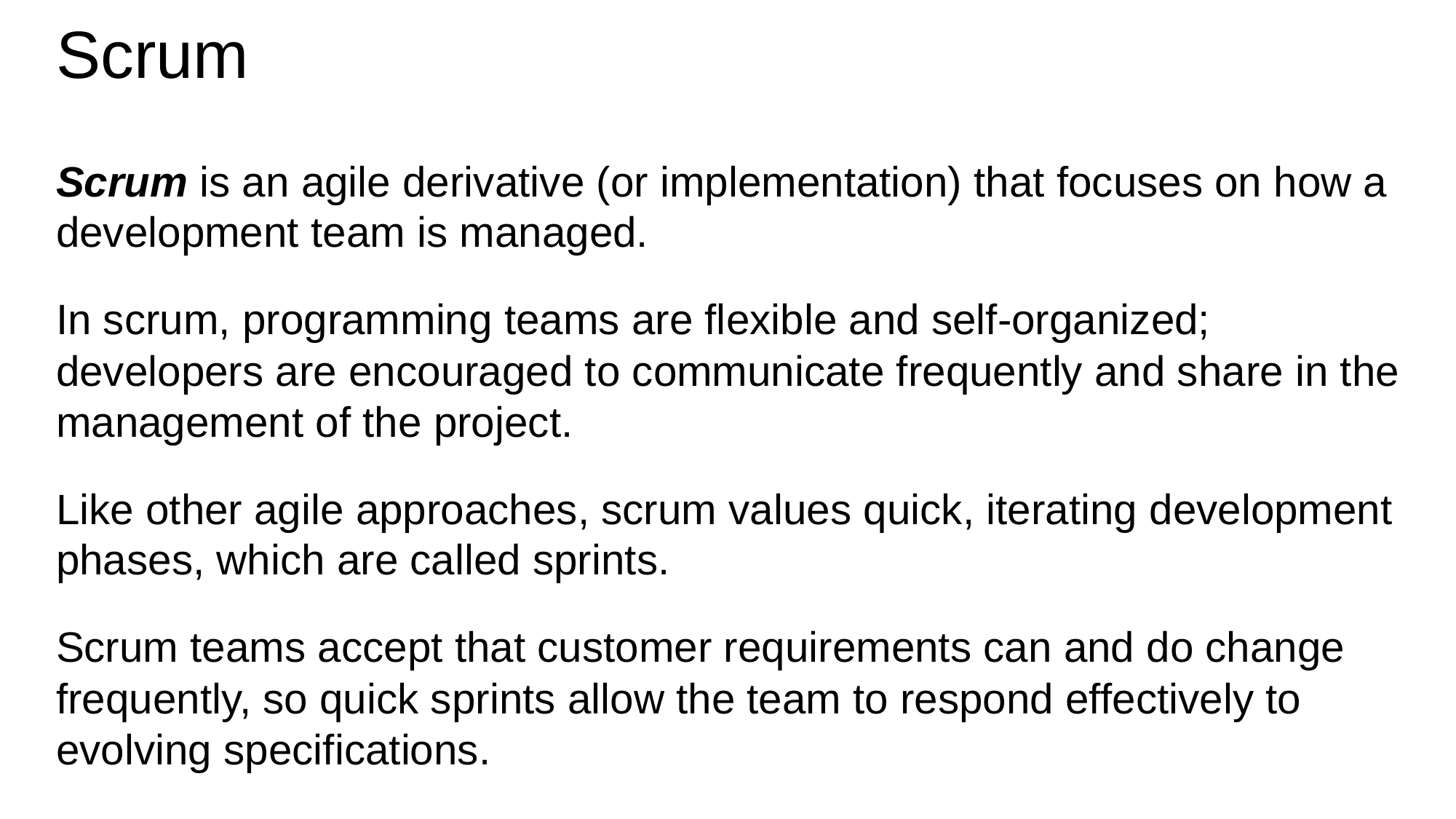

# Scrum
Scrum is an agile derivative (or implementation) that focuses on how a development team is managed.
In scrum, programming teams are flexible and self-organized; developers are encouraged to communicate frequently and share in the management of the project.
Like other agile approaches, scrum values quick, iterating development phases, which are called sprints.
Scrum teams accept that customer requirements can and do change frequently, so quick sprints allow the team to respond effectively to evolving specifications.